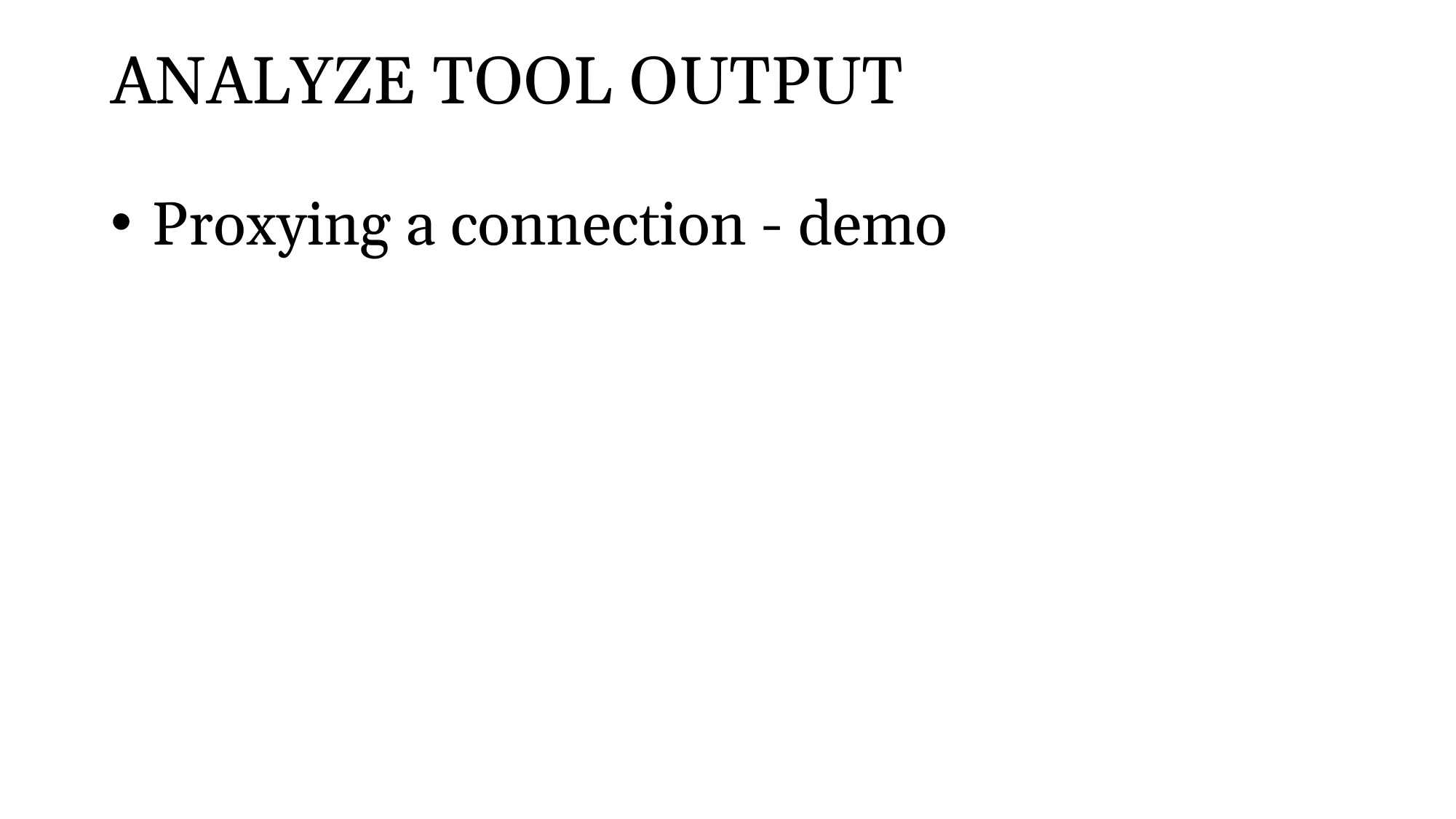

# ANALYZE TOOL OUTPUT
Proxying a connection - demo